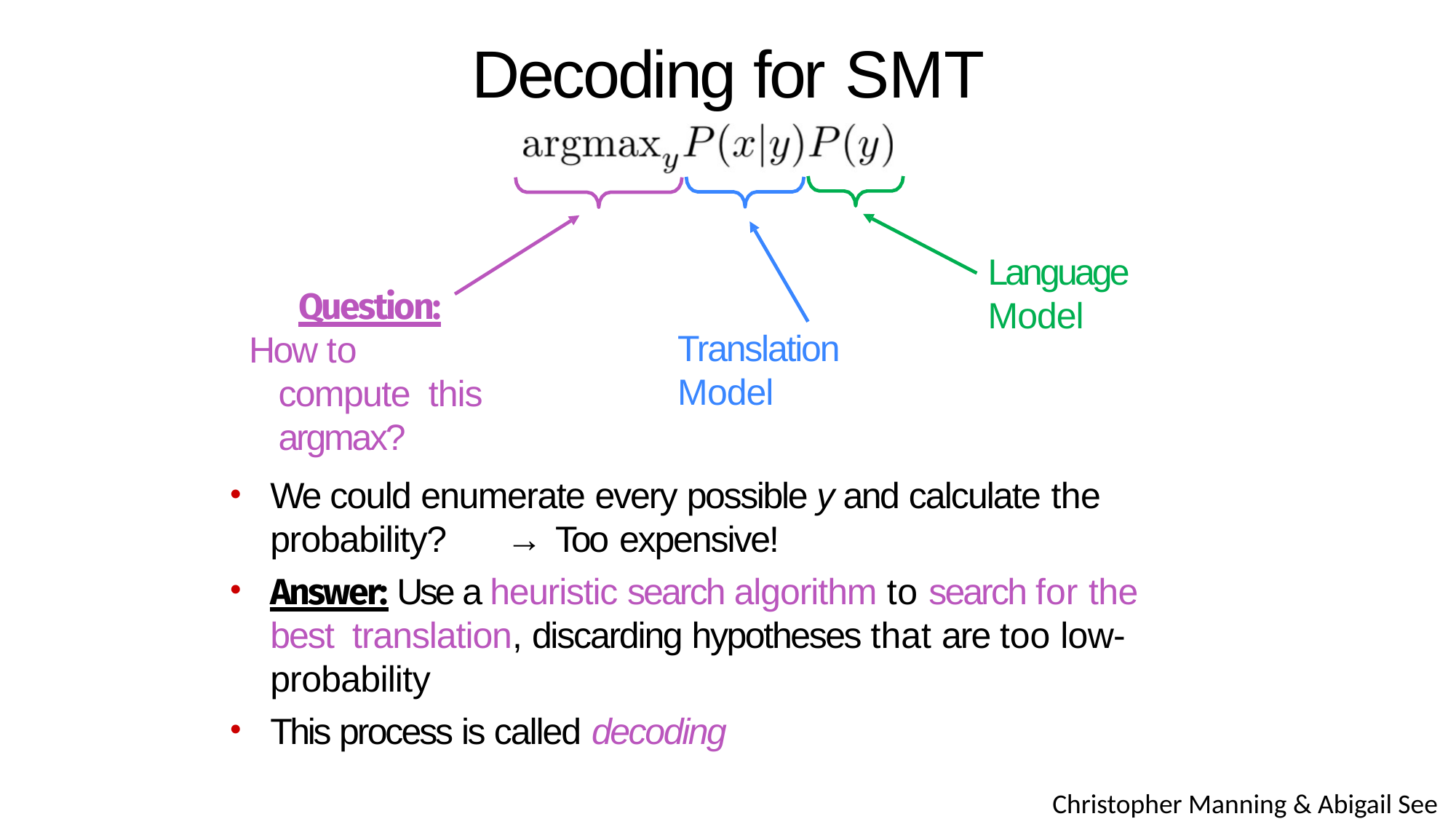

# Decoding for SMT

Language Model
Question:
How to compute  this argmax?
Translation Model
We could enumerate every possible y and calculate the
probability?	→	Too expensive!
Answer: Use a heuristic search algorithm to search for the best  translation, discarding hypotheses that are too low-probability
This process is called decoding
Christopher Manning & Abigail See